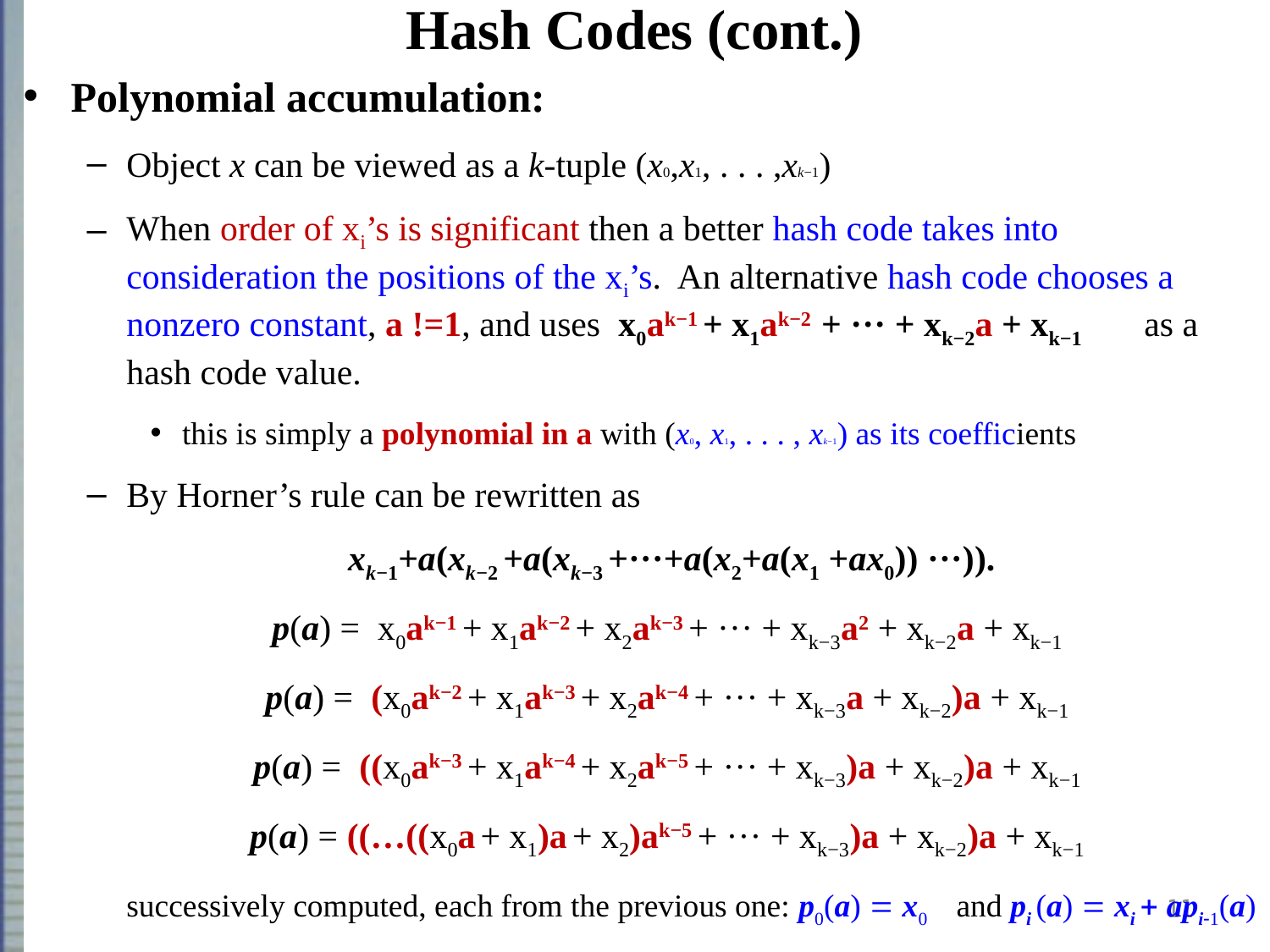

# Hash Codes (cont.)
Polynomial accumulation:
Object x can be viewed as a k-tuple (x0,x1, . . . ,xk−1)
When order of xi’s is significant then a better hash code takes into consideration the positions of the xi’s.  An alternative hash code chooses a nonzero constant, a !=1, and uses  x0ak−1 + x1ak−2  + ··· + xk−2a + xk−1       as a hash code value.
this is simply a polynomial in a with (x0, x1, . . . , xk−1) as its coefficients
By Horner’s rule can be rewritten as
xk−1+a(xk−2 +a(xk−3 +···+a(x2+a(x1 +ax0)) ···)).
p(a) =  x0ak−1 + x1ak−2 + x2ak−3 + ··· + xk−3a2 + xk−2a + xk−1
p(a) =  (x0ak−2 + x1ak−3 + x2ak−4 + ··· + xk−3a + xk−2)a + xk−1
p(a) =  ((x0ak−3 + x1ak−4 + x2ak−5 + ··· + xk−3)a + xk−2)a + xk−1
p(a) = ((…((x0a + x1)a + x2)ak−5 + ··· + xk−3)a + xk−2)a + xk−1
	successively computed, each from the previous one: p0(a) = x0    and pi (a) = xi + api−1(a)
Experimental result: the choice a = 33 gives at most 6 collisions on a set of 50,000 English words

11